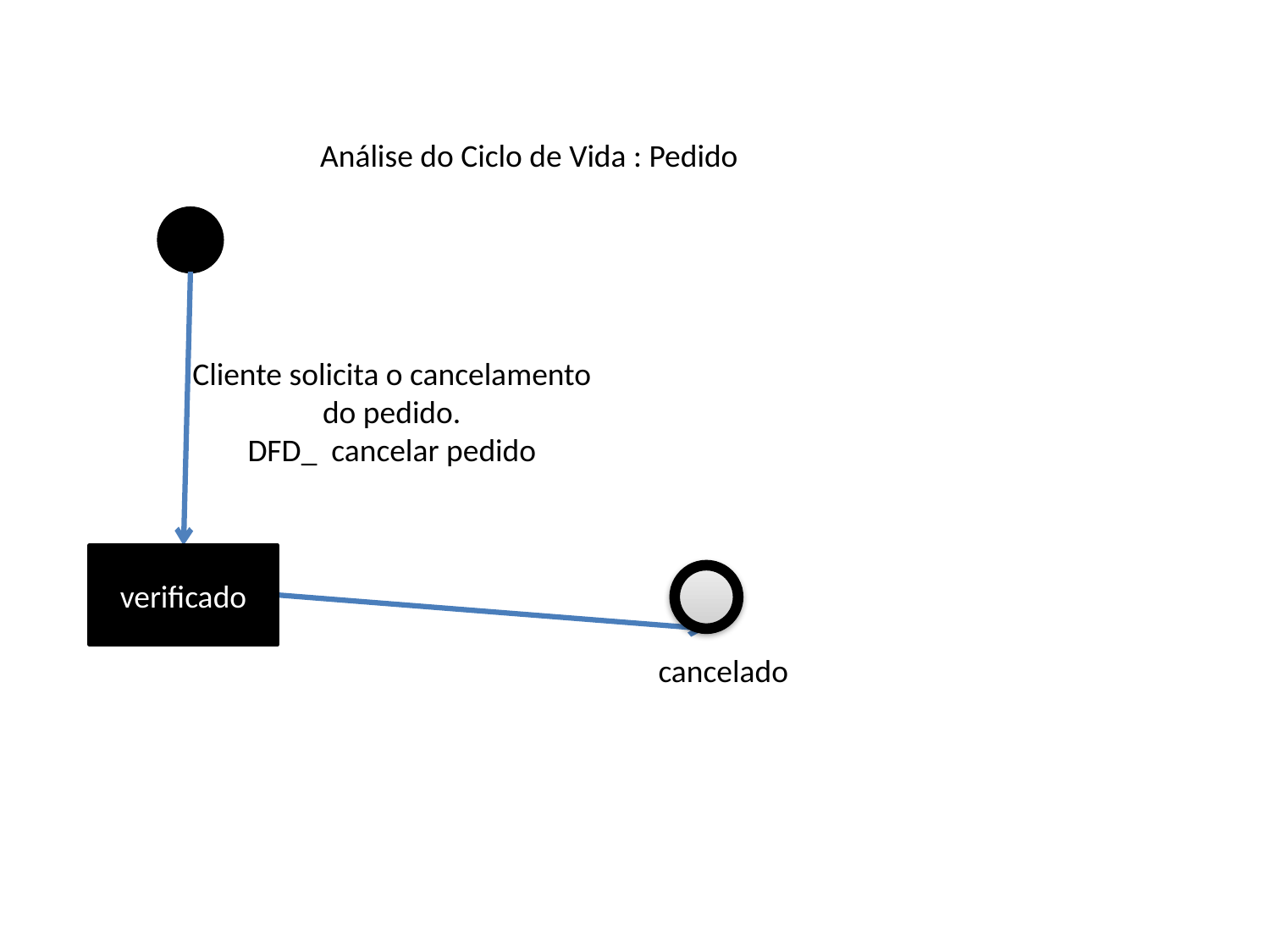

Análise do Ciclo de Vida : Pedido

Cliente solicita o cancelamento do pedido.
DFD_  cancelar pedido
verificado

cancelado